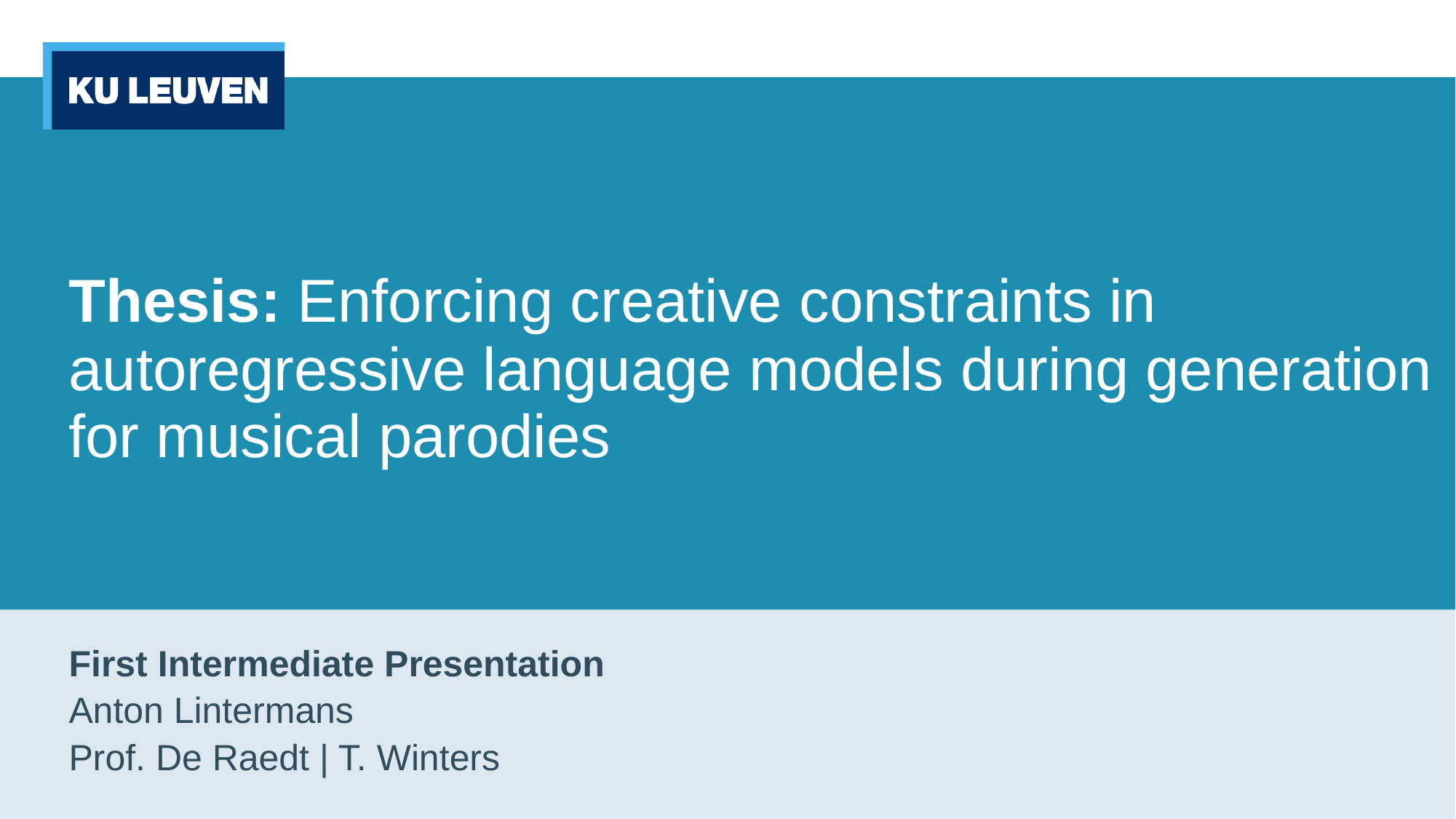

# Thesis: Enforcing creative constraints in autoregressive language models during generation for musical parodies
First Intermediate Presentation
Anton Lintermans
Prof. De Raedt | T. Winters